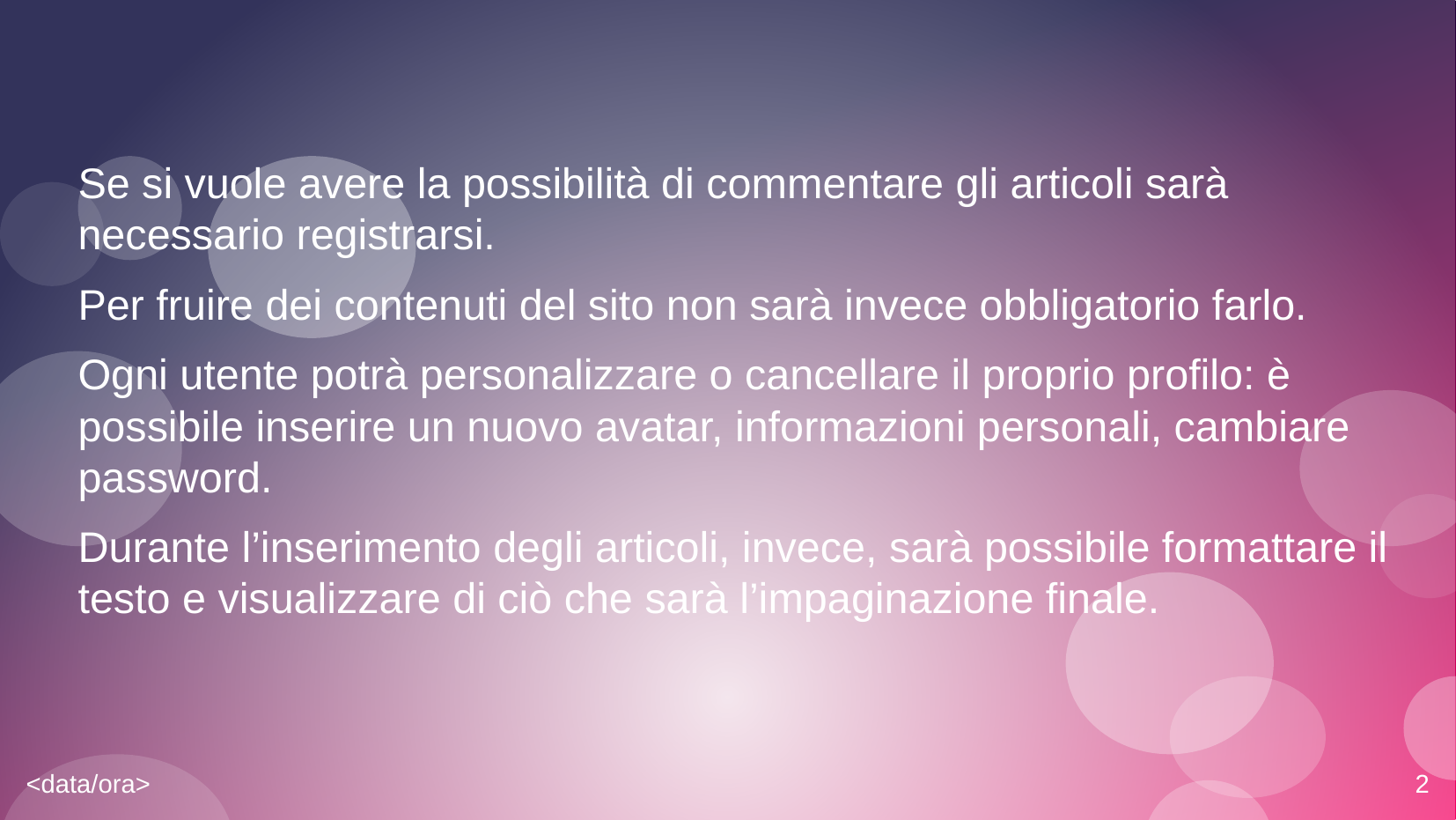

# Se si vuole avere la possibilità di commentare gli articoli sarà necessario registrarsi.
Per fruire dei contenuti del sito non sarà invece obbligatorio farlo.
Ogni utente potrà personalizzare o cancellare il proprio profilo: è possibile inserire un nuovo avatar, informazioni personali, cambiare password.
Durante l’inserimento degli articoli, invece, sarà possibile formattare il testo e visualizzare di ciò che sarà l’impaginazione finale.